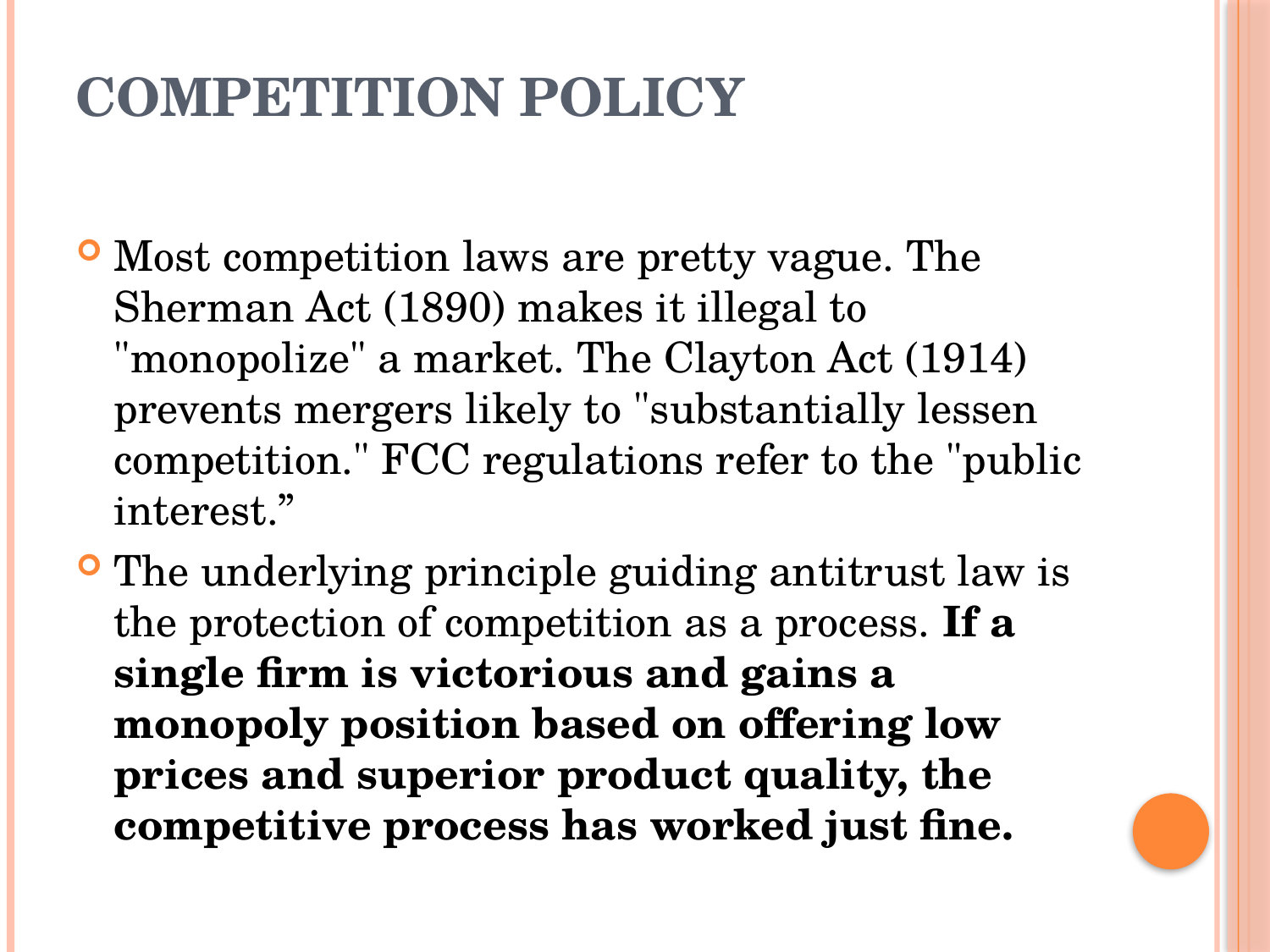

# COMPETITION POLICY
Most competition laws are pretty vague. The Sherman Act (1890) makes it illegal to "monopolize" a market. The Clayton Act (1914) prevents mergers likely to "substantially lessen competition." FCC regulations refer to the "public interest.”
The underlying principle guiding antitrust law is the protection of competition as a process. If a single firm is victorious and gains a monopoly position based on offering low prices and superior product quality, the competitive process has worked just fine.